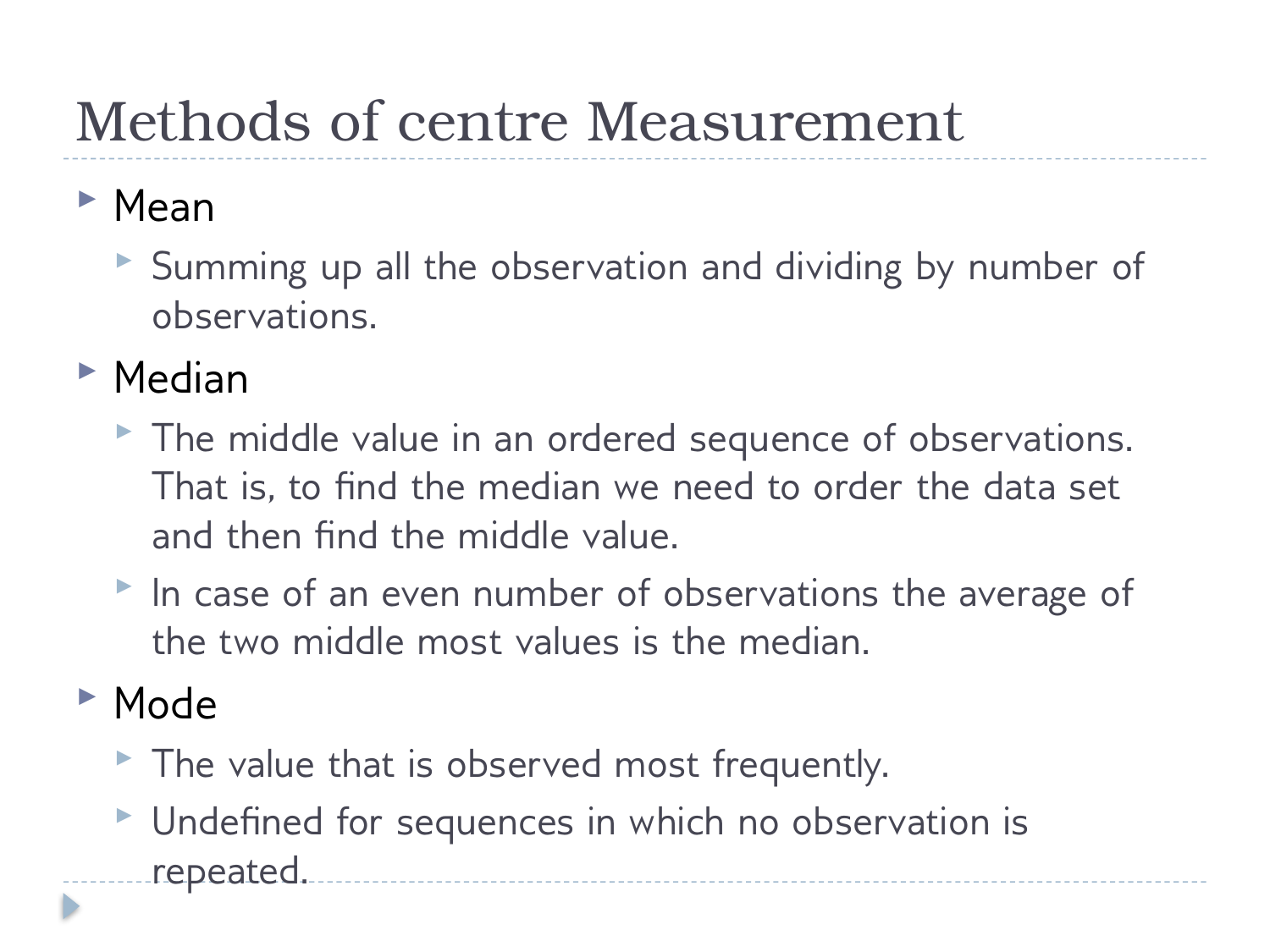

# Methods of centre Measurement
Mean
Summing up all the observation and dividing by number of observations.
Median
The middle value in an ordered sequence of observations. That is, to find the median we need to order the data set and then find the middle value.
In case of an even number of observations the average of the two middle most values is the median.
Mode
The value that is observed most frequently.
Undefined for sequences in which no observation is repeated.